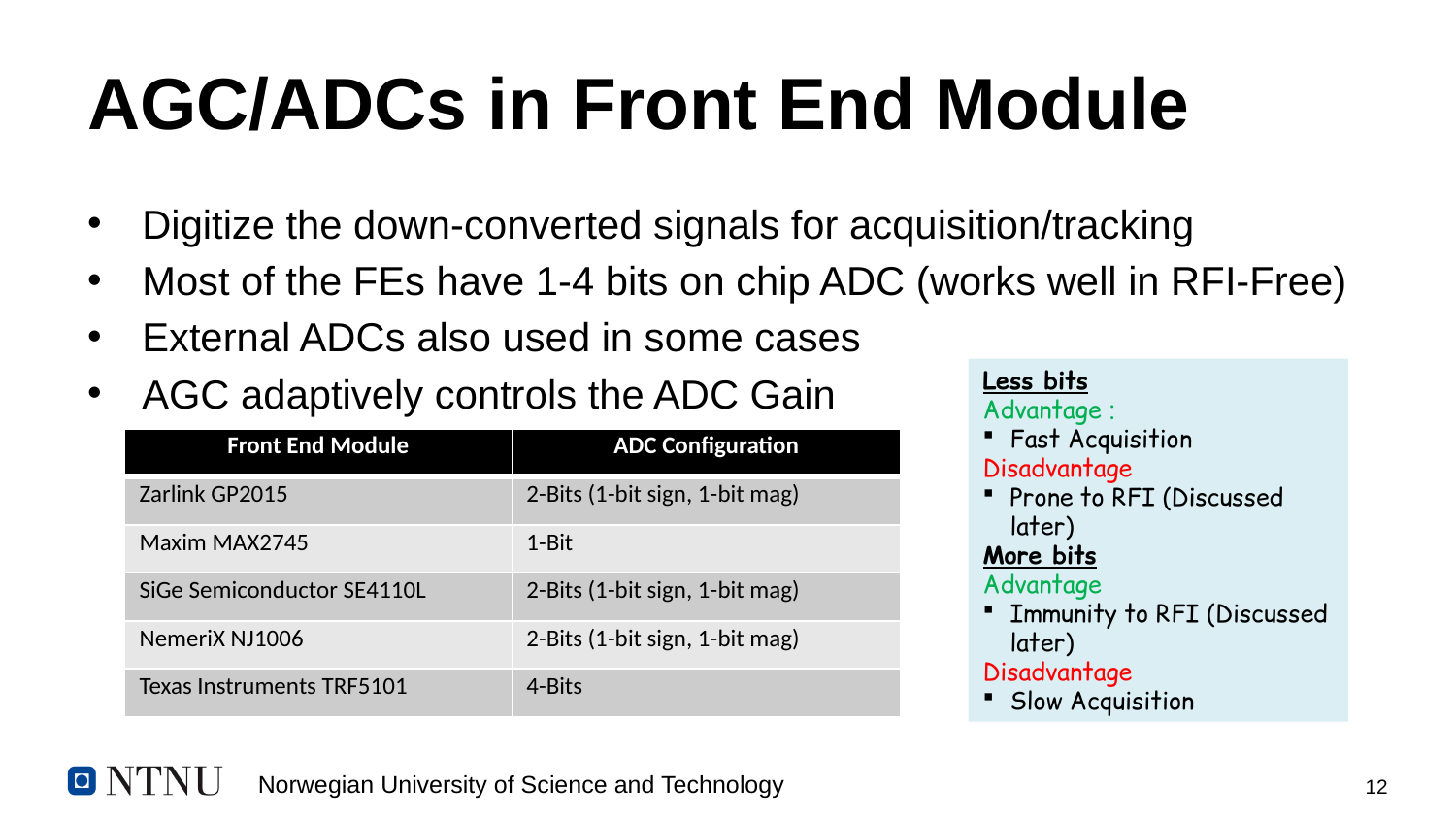

# AGC/ADCs in Front End Module
Digitize the down-converted signals for acquisition/tracking
Most of the FEs have 1-4 bits on chip ADC (works well in RFI-Free)
External ADCs also used in some cases
AGC adaptively controls the ADC Gain

Less bits
Advantage :
Fast Acquisition
Disadvantage
Prone to RFI (Discussed later)
More bits
Advantage
Immunity to RFI (Discussed later)
Disadvantage
Slow Acquisition
| Front End Module | ADC Configuration |
| --- | --- |
| Zarlink GP2015 | 2-Bits (1-bit sign, 1-bit mag) |
| Maxim MAX2745 | 1-Bit |
| SiGe Semiconductor SE4110L | 2-Bits (1-bit sign, 1-bit mag) |
| NemeriX NJ1006 | 2-Bits (1-bit sign, 1-bit mag) |
| Texas Instruments TRF5101 | 4-Bits |